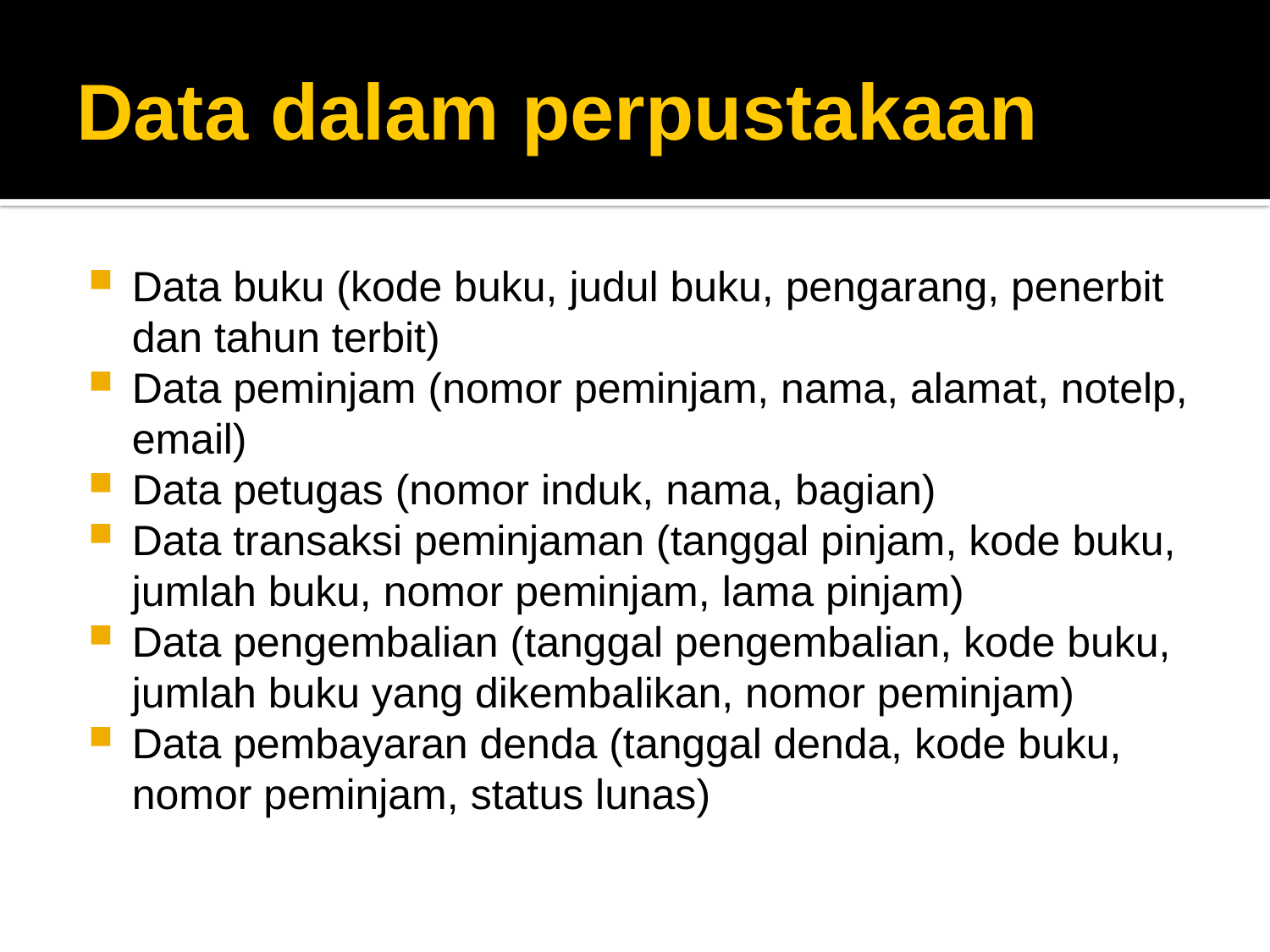

# Data dalam perpustakaan
Data buku (kode buku, judul buku, pengarang, penerbit dan tahun terbit)
Data peminjam (nomor peminjam, nama, alamat, notelp, email)
Data petugas (nomor induk, nama, bagian)
Data transaksi peminjaman (tanggal pinjam, kode buku, jumlah buku, nomor peminjam, lama pinjam)
Data pengembalian (tanggal pengembalian, kode buku, jumlah buku yang dikembalikan, nomor peminjam)
Data pembayaran denda (tanggal denda, kode buku, nomor peminjam, status lunas)